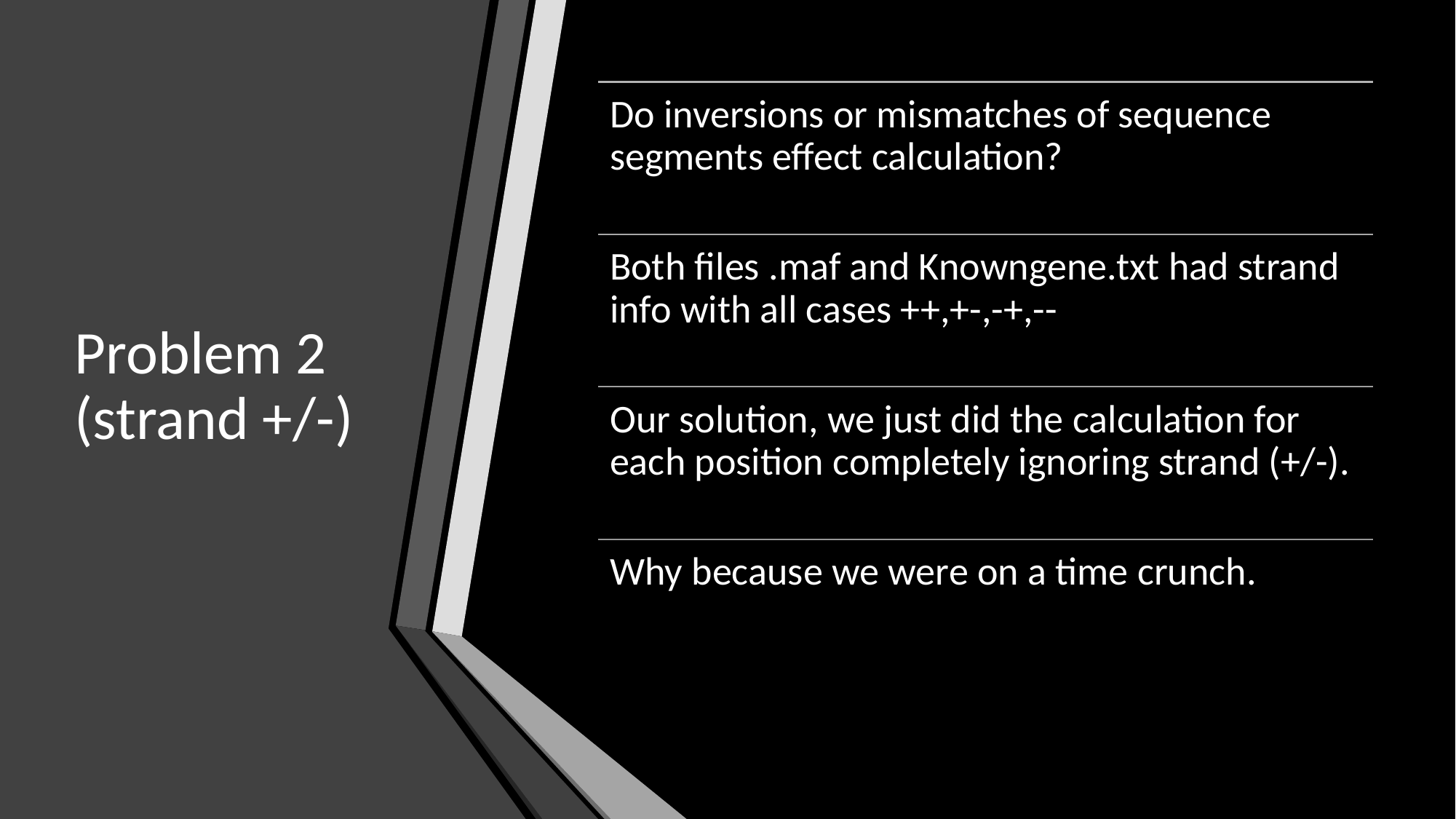

# Problem 2 (strand +/-)

Do inversions or mismatches of sequence segments effect calculation?

Both files .maf and Knowngene.txt had strand info with all cases ++,+-,-+,--

Our solution, we just did the calculation for each position completely ignoring strand (+/-).

Why because we were on a time crunch.